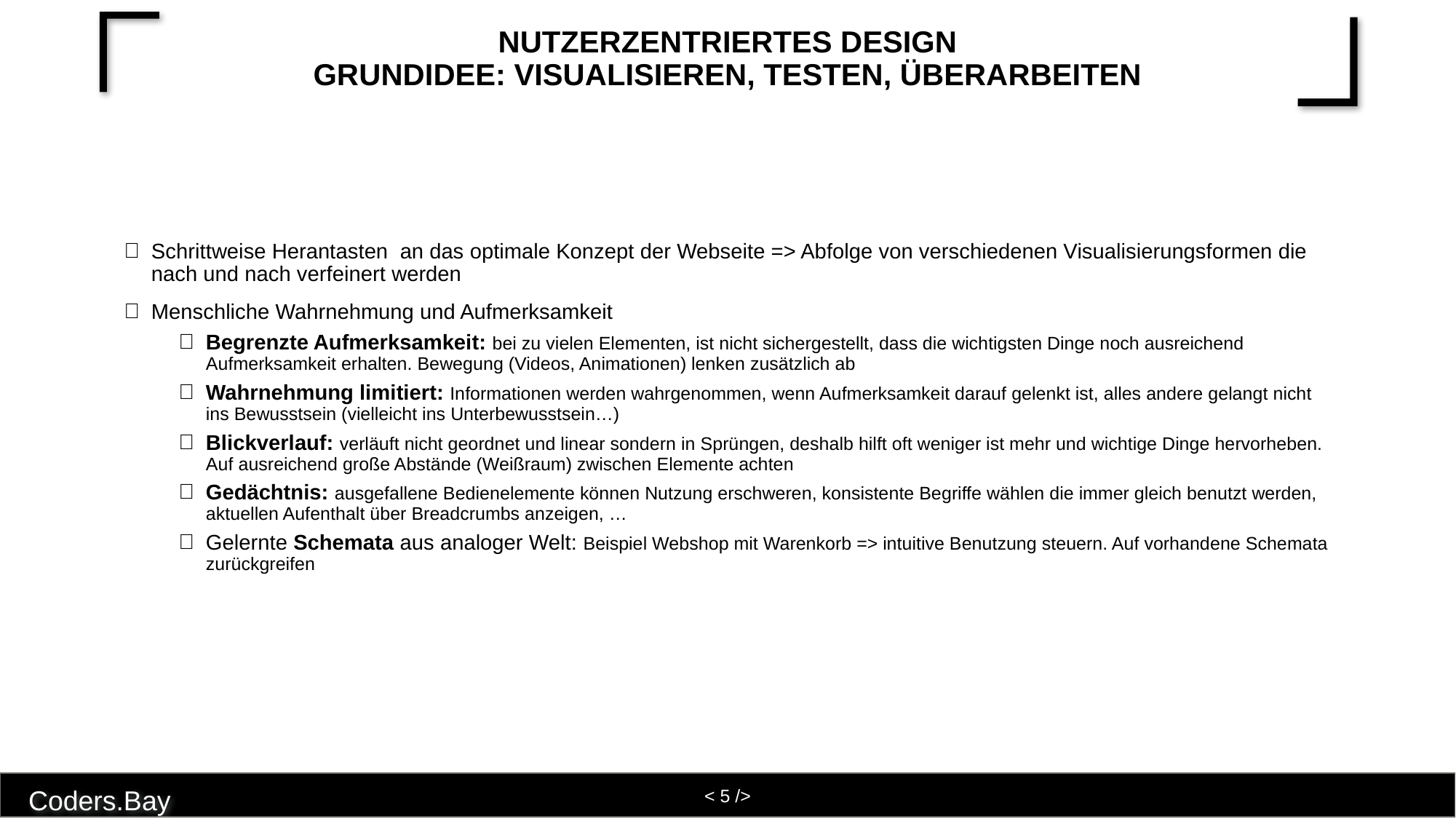

# Nutzerzentriertes Design Grundidee: Visualisieren, Testen, Überarbeiten
Schrittweise Herantasten  an das optimale Konzept der Webseite => Abfolge von verschiedenen Visualisierungsformen die nach und nach verfeinert werden
Menschliche Wahrnehmung und Aufmerksamkeit
Begrenzte Aufmerksamkeit: bei zu vielen Elementen, ist nicht sichergestellt, dass die wichtigsten Dinge noch ausreichend Aufmerksamkeit erhalten. Bewegung (Videos, Animationen) lenken zusätzlich ab
Wahrnehmung limitiert: Informationen werden wahrgenommen, wenn Aufmerksamkeit darauf gelenkt ist, alles andere gelangt nicht ins Bewusstsein (vielleicht ins Unterbewusstsein…)
Blickverlauf: verläuft nicht geordnet und linear sondern in Sprüngen, deshalb hilft oft weniger ist mehr und wichtige Dinge hervorheben. Auf ausreichend große Abstände (Weißraum) zwischen Elemente achten
Gedächtnis: ausgefallene Bedienelemente können Nutzung erschweren, konsistente Begriffe wählen die immer gleich benutzt werden, aktuellen Aufenthalt über Breadcrumbs anzeigen, …
Gelernte Schemata aus analoger Welt: Beispiel Webshop mit Warenkorb => intuitive Benutzung steuern. Auf vorhandene Schemata zurückgreifen